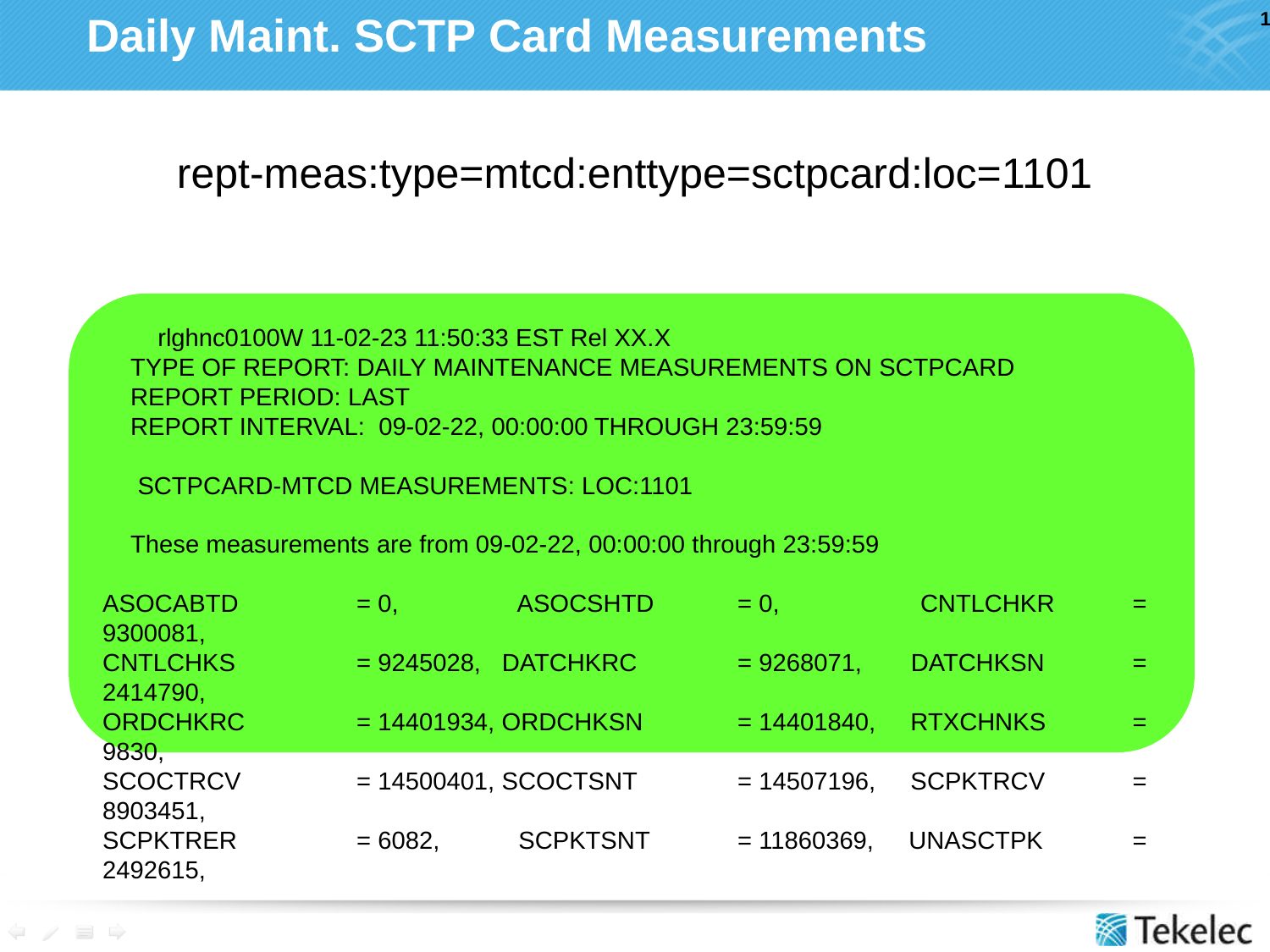

# Daily Maint. SCTP Card Measurements
rept-meas:type=mtcd:enttype=sctpcard:loc=1101

    rlghnc0100W 11-02-23 11:50:33 EST Rel XX.X
    TYPE OF REPORT: DAILY MAINTENANCE MEASUREMENTS ON SCTPCARD
    REPORT PERIOD: LAST
    REPORT INTERVAL:  09-02-22, 00:00:00 THROUGH 23:59:59

     SCTPCARD-MTCD MEASUREMENTS: LOC:1101

    These measurements are from 09-02-22, 00:00:00 through 23:59:59

ASOCABTD	= 0,	     ASOCSHTD	= 0,	        CNTLCHKR	  = 9300081,
CNTLCHKS	= 9245028,   DATCHKRC	= 9268071,       DATCHKSN	  = 2414790,
ORDCHKRC	= 14401934, ORDCHKSN	= 14401840,     RTXCHNKS	  = 9830,
SCOCTRCV	= 14500401, SCOCTSNT	= 14507196,     SCPKTRCV	  = 8903451,
SCPKTRER	= 6082,	     SCPKTSNT	= 11860369,     UNASCTPK	  = 2492615,